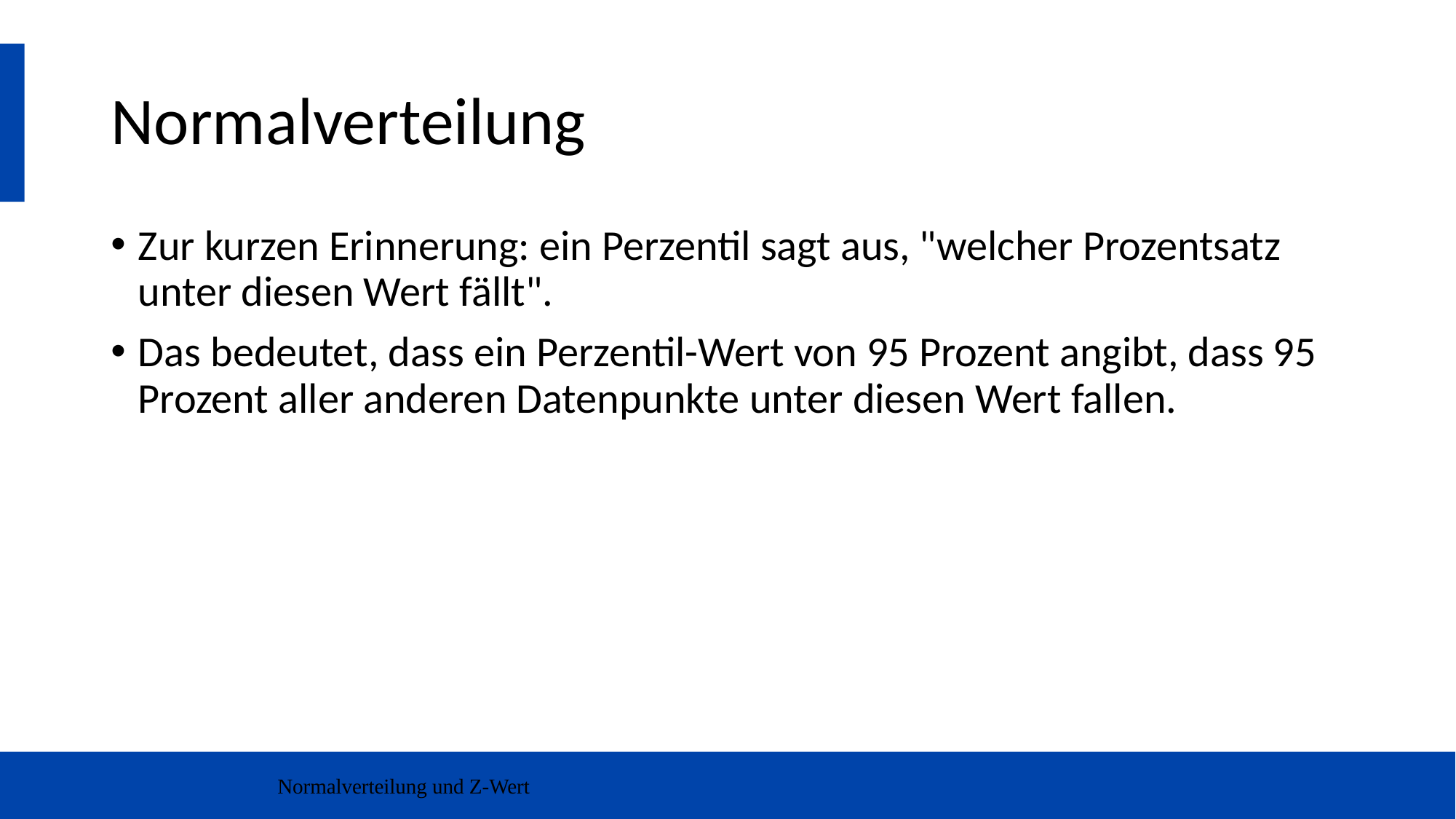

# Normalverteilung
Zur kurzen Erinnerung: ein Perzentil sagt aus, "welcher Prozentsatz unter diesen Wert fällt".
Das bedeutet, dass ein Perzentil-Wert von 95 Prozent angibt, dass 95 Prozent aller anderen Datenpunkte unter diesen Wert fallen.
Normalverteilung und Z-Wert